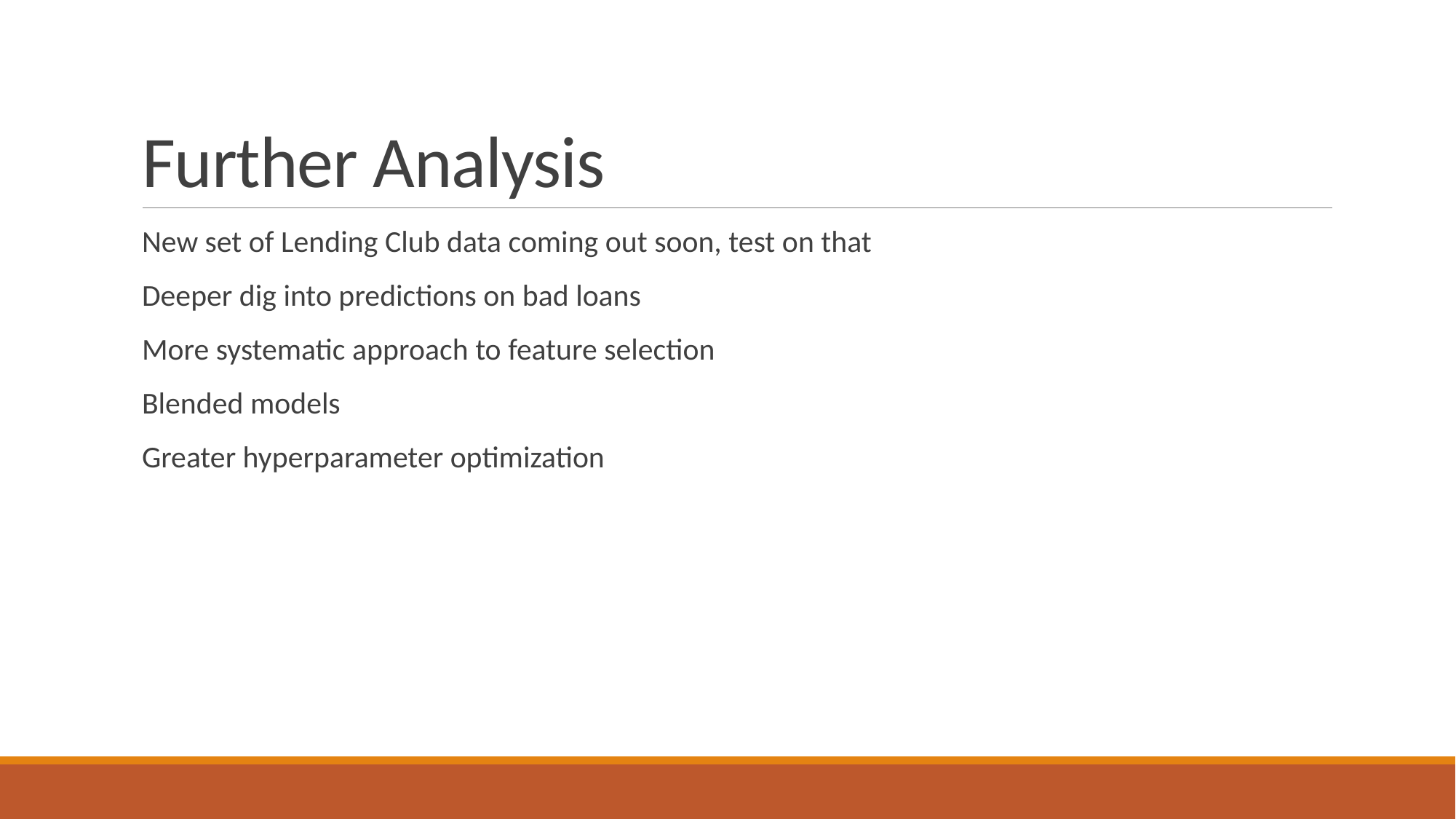

# Further Analysis
New set of Lending Club data coming out soon, test on that
Deeper dig into predictions on bad loans
More systematic approach to feature selection
Blended models
Greater hyperparameter optimization